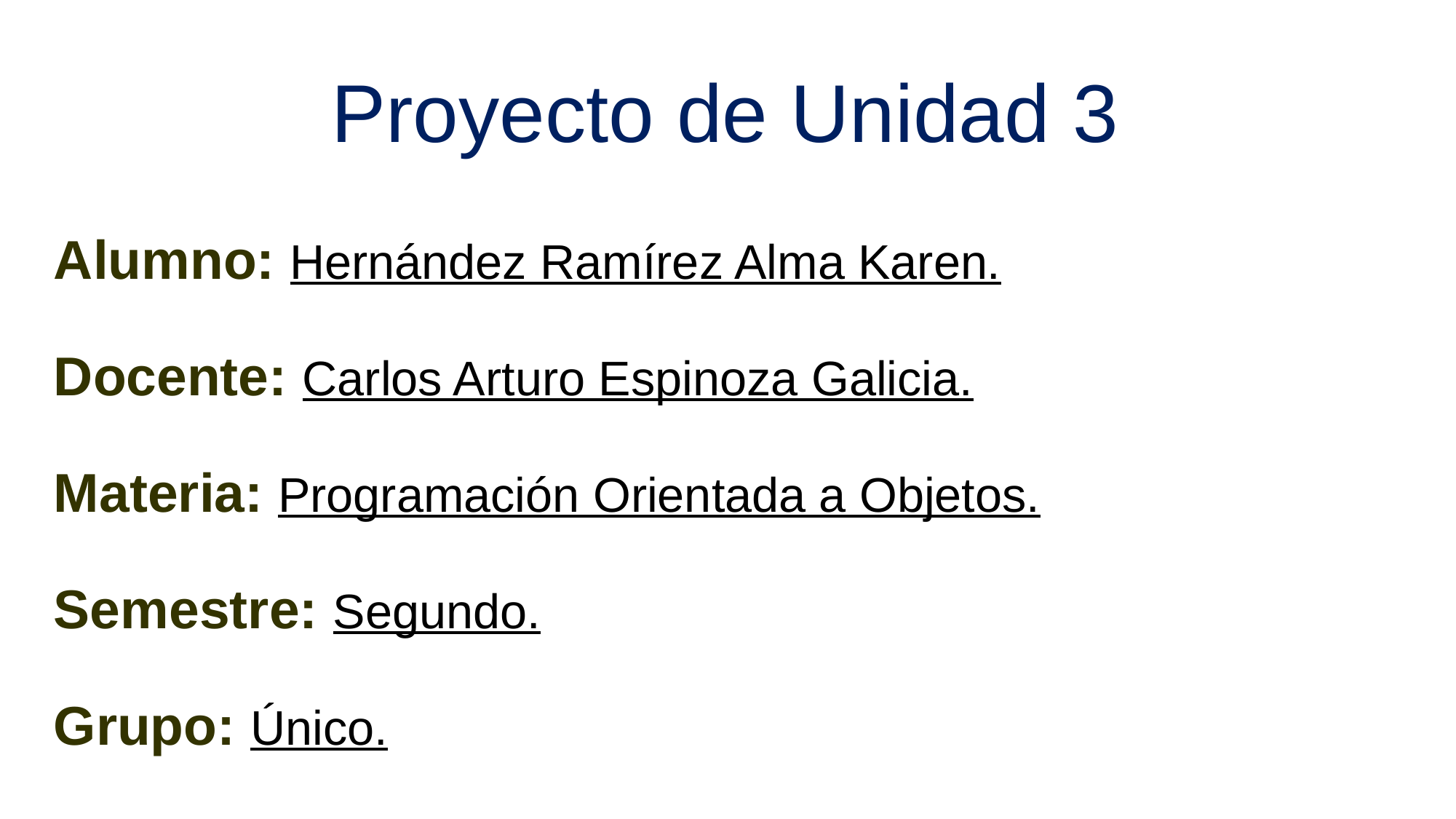

Proyecto de Unidad 3

Alumno: Hernández Ramírez Alma Karen.

Docente: Carlos Arturo Espinoza Galicia.

Materia: Programación Orientada a Objetos.

Semestre: Segundo.

Grupo: Único.